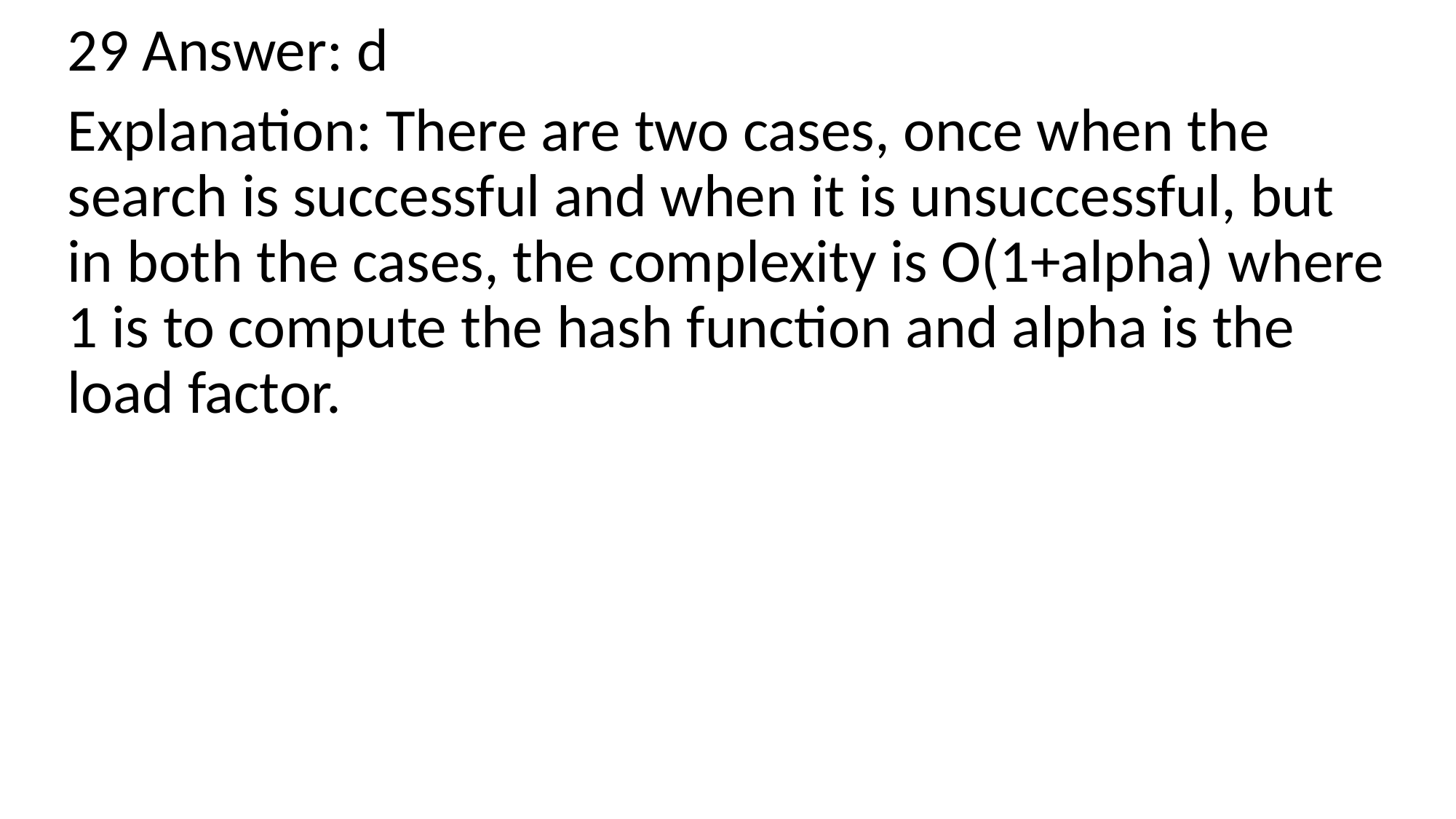

29 Answer: d
Explanation: There are two cases, once when the search is successful and when it is unsuccessful, but in both the cases, the complexity is O(1+alpha) where 1 is to compute the hash function and alpha is the load factor.